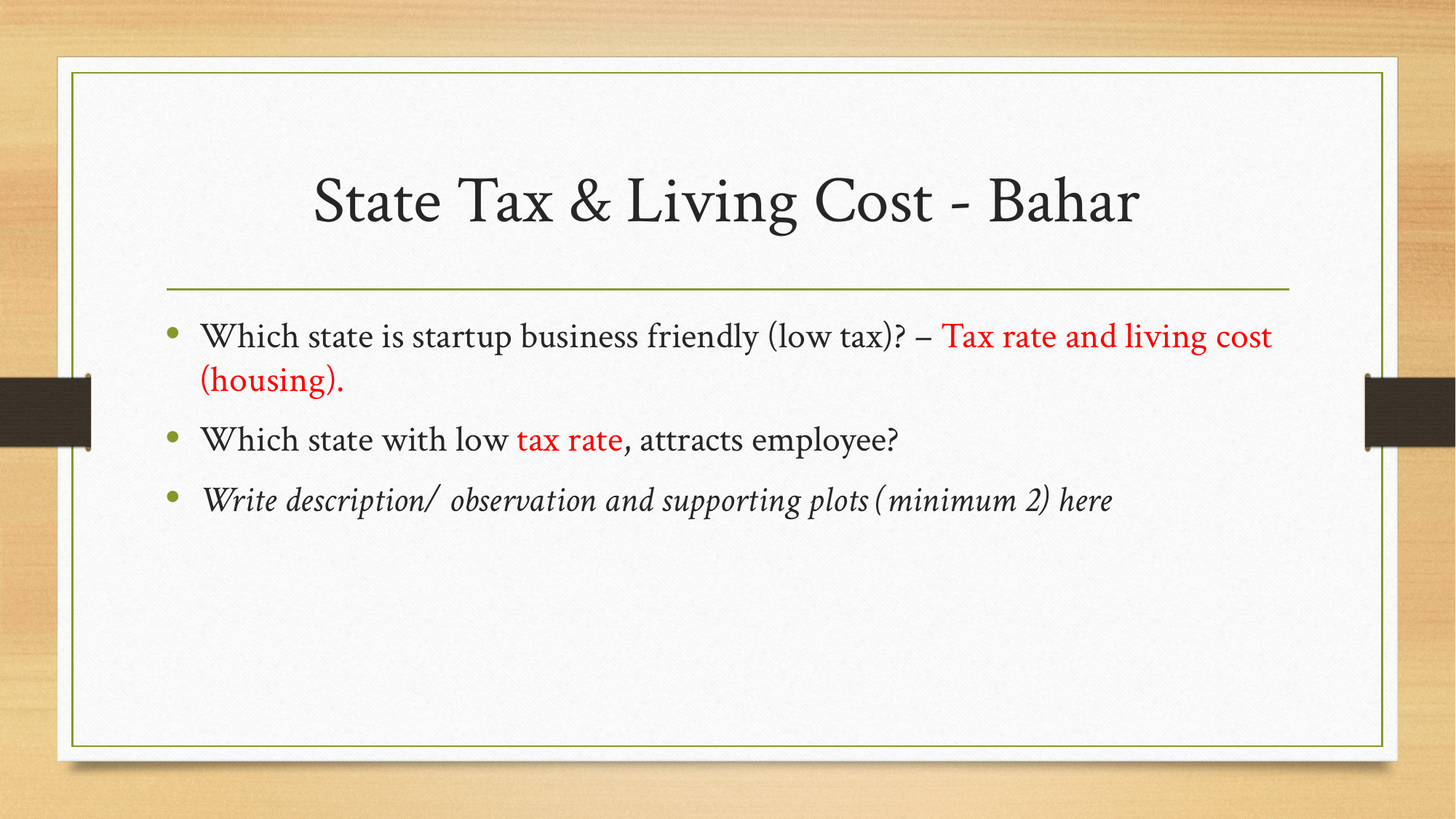

# State Tax & Living Cost - Bahar
Which state is startup business friendly (low tax)? – Tax rate and living cost (housing).
Which state with low tax rate, attracts employee?
Write description/ observation and supporting plots (minimum 2) here